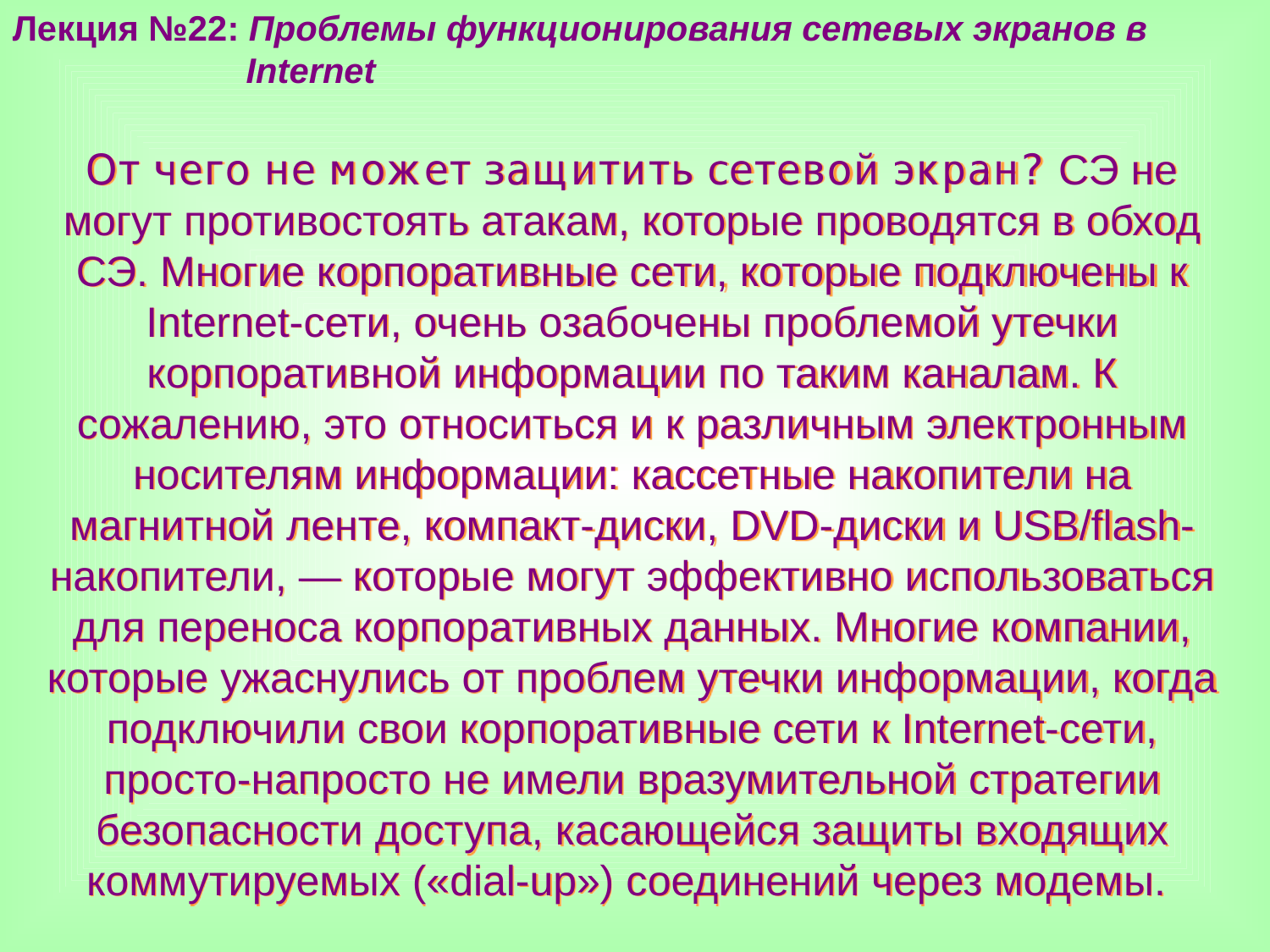

Лекция №22: Проблемы функционирования сетевых экранов в
                        Internet
От чего не может защитить сетевой экран? СЭ не могут противостоять атакам, которые проводятся в обход СЭ. Многие корпоративные сети, которые подключены к Internet-сети, очень озабочены проблемой утечки корпоративной информации по таким каналам. К сожалению, это относиться и к различным электронным носителям информации: кассетные накопители на магнитной ленте, компакт-диски, DVD-диски и USB/flash-накопители, — которые могут эффективно использоваться для переноса корпоративных данных. Многие компании, которые ужаснулись от проблем утечки информации, когда подключили свои корпоративные сети к Internet-сети, просто-напросто не имели вразумительной стратегии безопасности доступа, касающейся защиты входящих коммутируемых («dial-up») соединений через модемы.